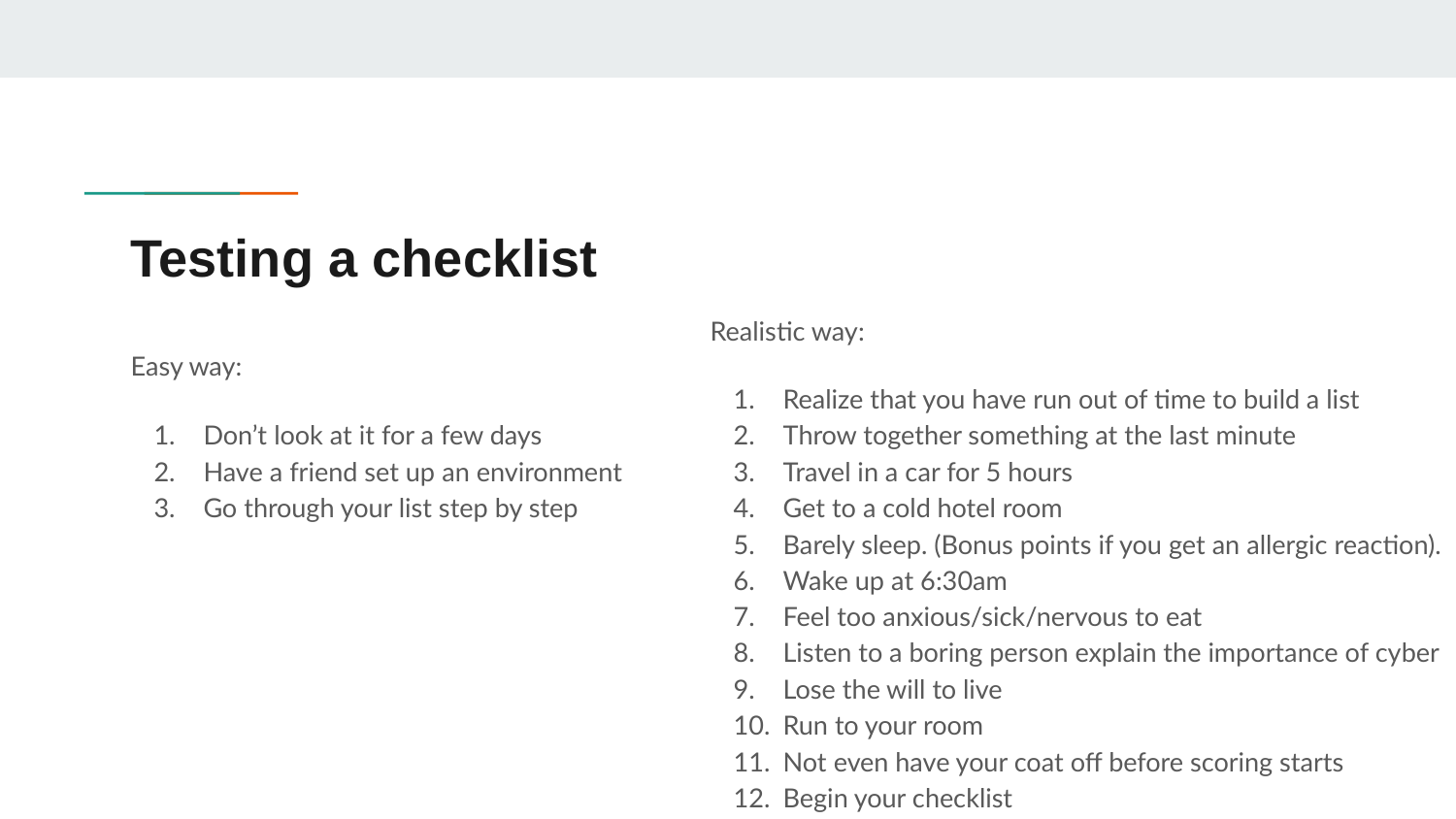

# Testing a checklist
Realistic way:
Realize that you have run out of time to build a list
Throw together something at the last minute
Travel in a car for 5 hours
Get to a cold hotel room
Barely sleep. (Bonus points if you get an allergic reaction).
Wake up at 6:30am
Feel too anxious/sick/nervous to eat
Listen to a boring person explain the importance of cyber
Lose the will to live
Run to your room
Not even have your coat off before scoring starts
Begin your checklist

Easy way:
Don’t look at it for a few days
Have a friend set up an environment
Go through your list step by step